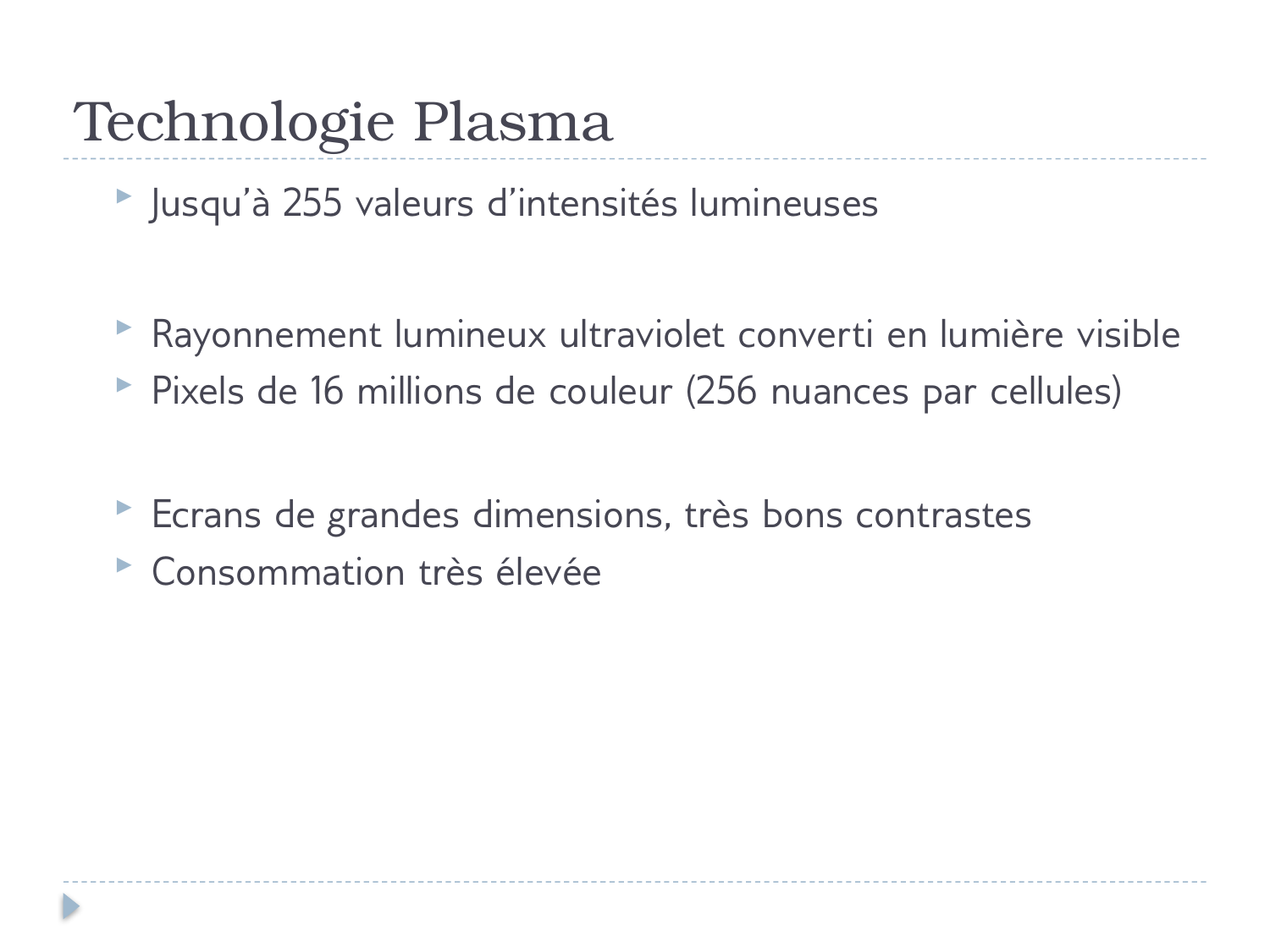

# Technologie Plasma
Jusqu’à 255 valeurs d’intensités lumineuses

Rayonnement lumineux ultraviolet converti en lumière visible
Pixels de 16 millions de couleur (256 nuances par cellules)

Ecrans de grandes dimensions, très bons contrastes
Consommation très élevée